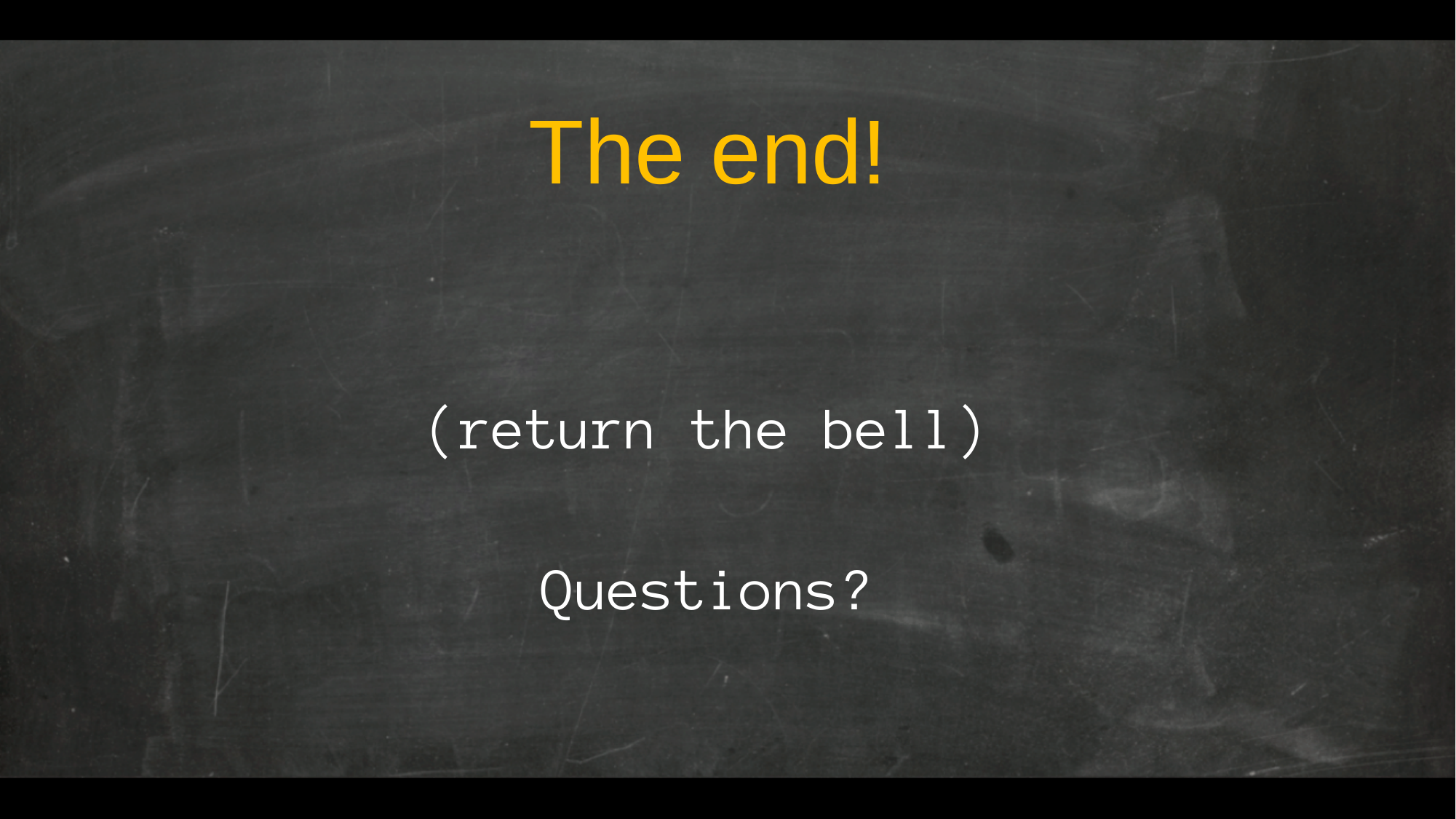

# The end!
(return the bell)

Questions?